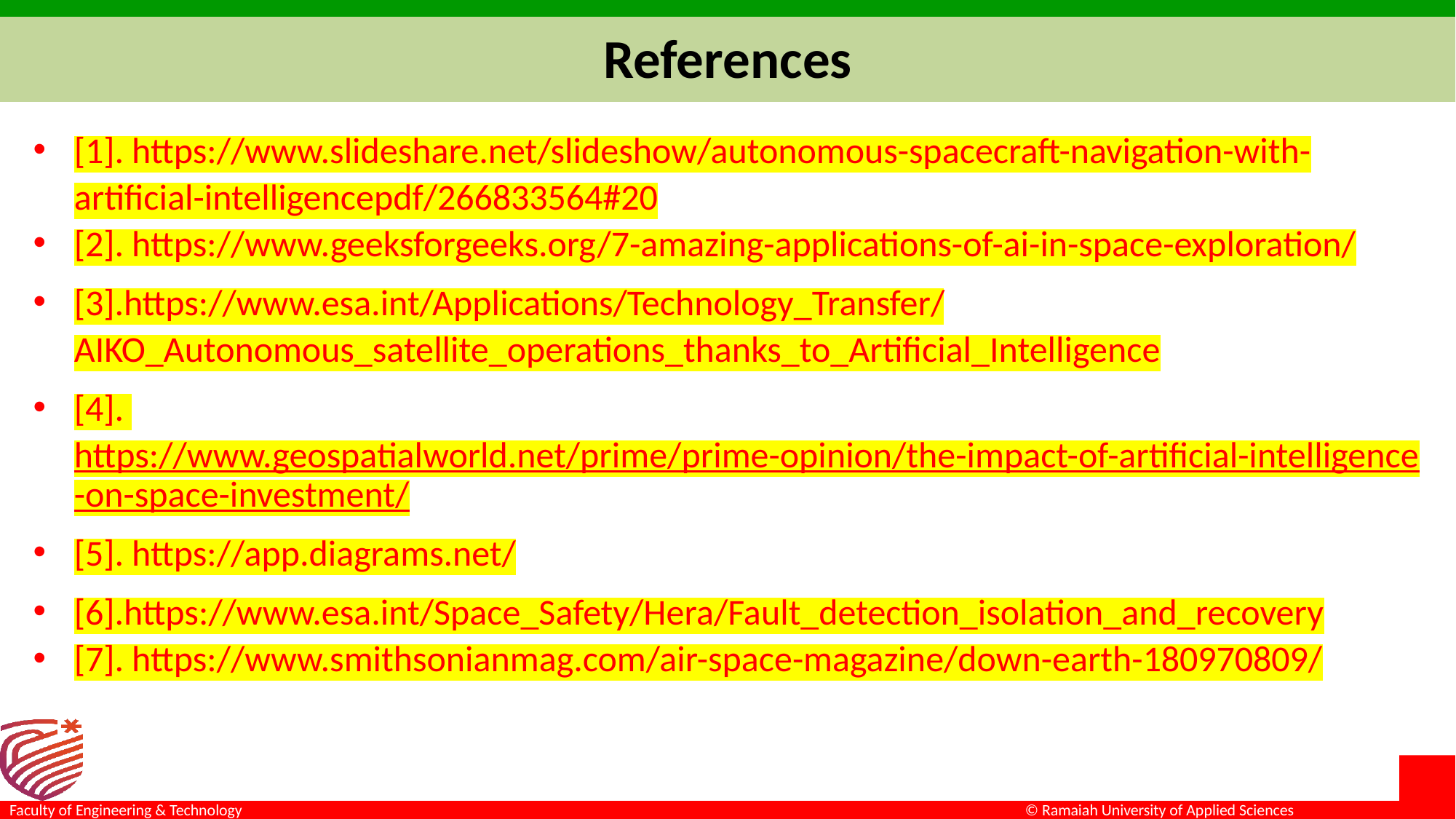

# References
[1]. https://www.slideshare.net/slideshow/autonomous-spacecraft-navigation-with-artificial-intelligencepdf/266833564#20
[2]. https://www.geeksforgeeks.org/7-amazing-applications-of-ai-in-space-exploration/
[3].https://www.esa.int/Applications/Technology_Transfer/AIKO_Autonomous_satellite_operations_thanks_to_Artificial_Intelligence
[4]. https://www.geospatialworld.net/prime/prime-opinion/the-impact-of-artificial-intelligence-on-space-investment/
[5]. https://app.diagrams.net/
[6].https://www.esa.int/Space_Safety/Hera/Fault_detection_isolation_and_recovery
[7]. https://www.smithsonianmag.com/air-space-magazine/down-earth-180970809/